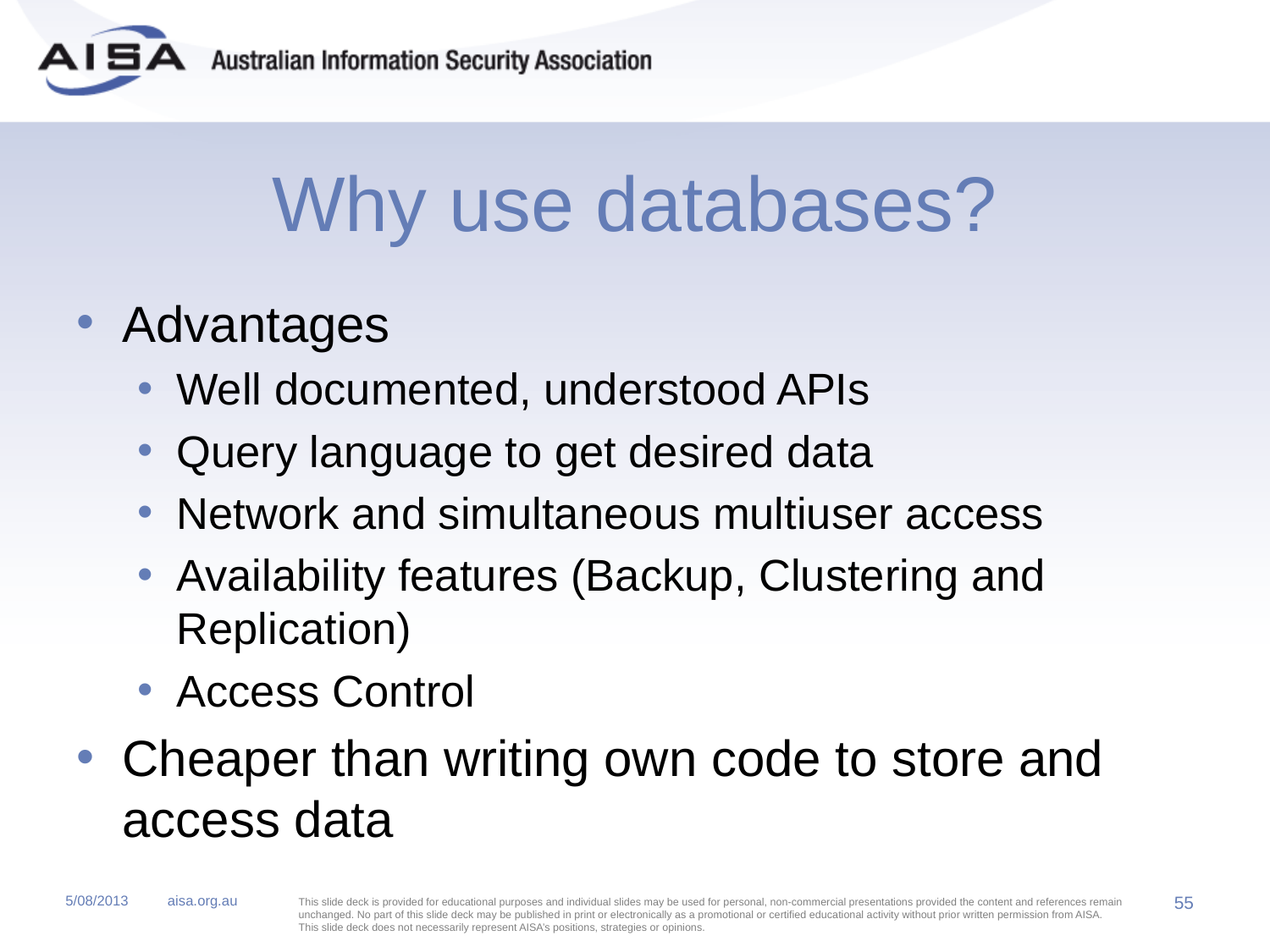

# Why use databases?
Advantages
Well documented, understood APIs
Query language to get desired data
Network and simultaneous multiuser access
Availability features (Backup, Clustering and  Replication)
Access Control
Cheaper than writing own code to store and access data